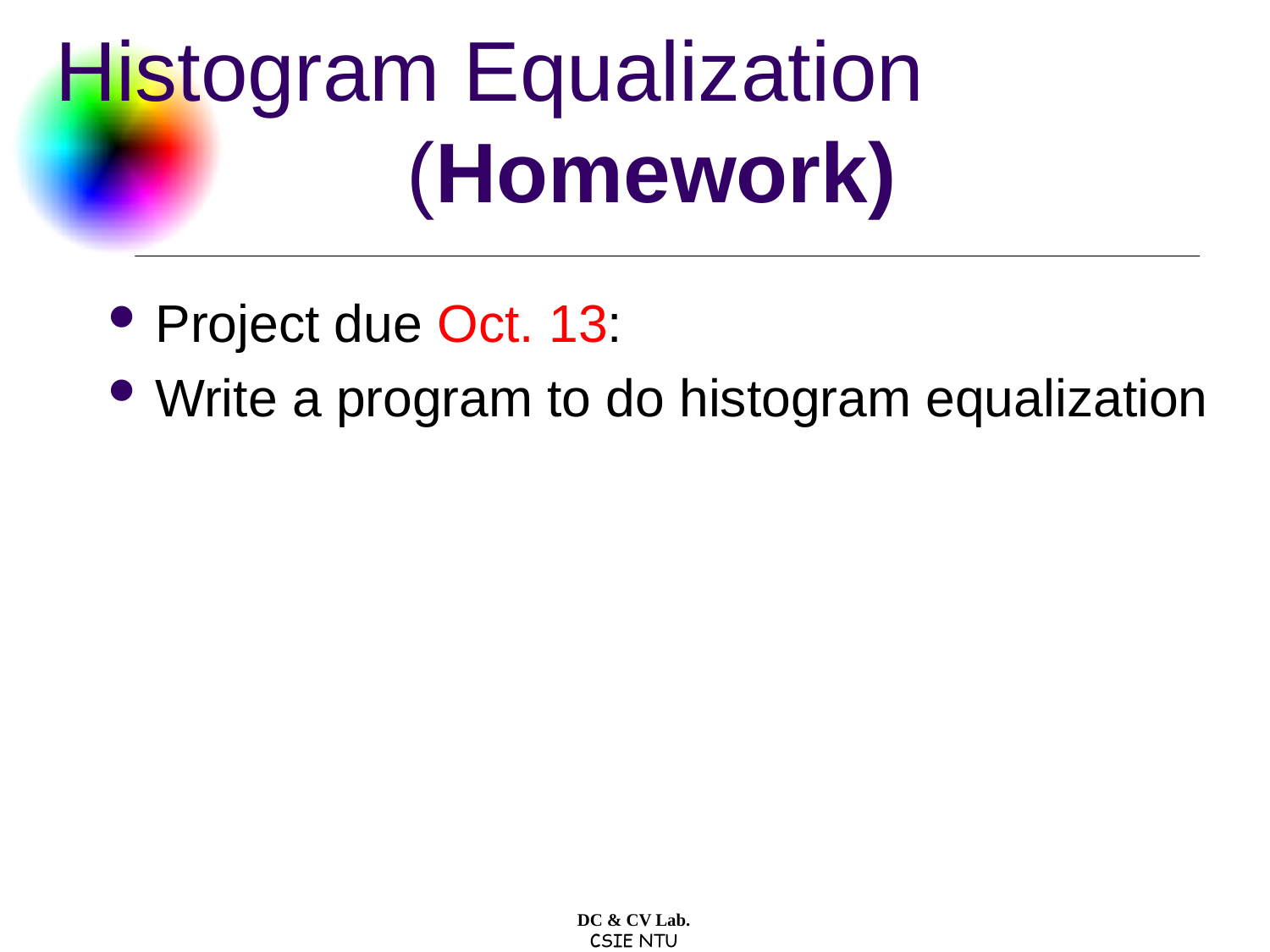

# Histogram Equalization (Homework)
Project due Oct. 13:
Write a program to do histogram equalization
DC & CV Lab.
CSIE NTU